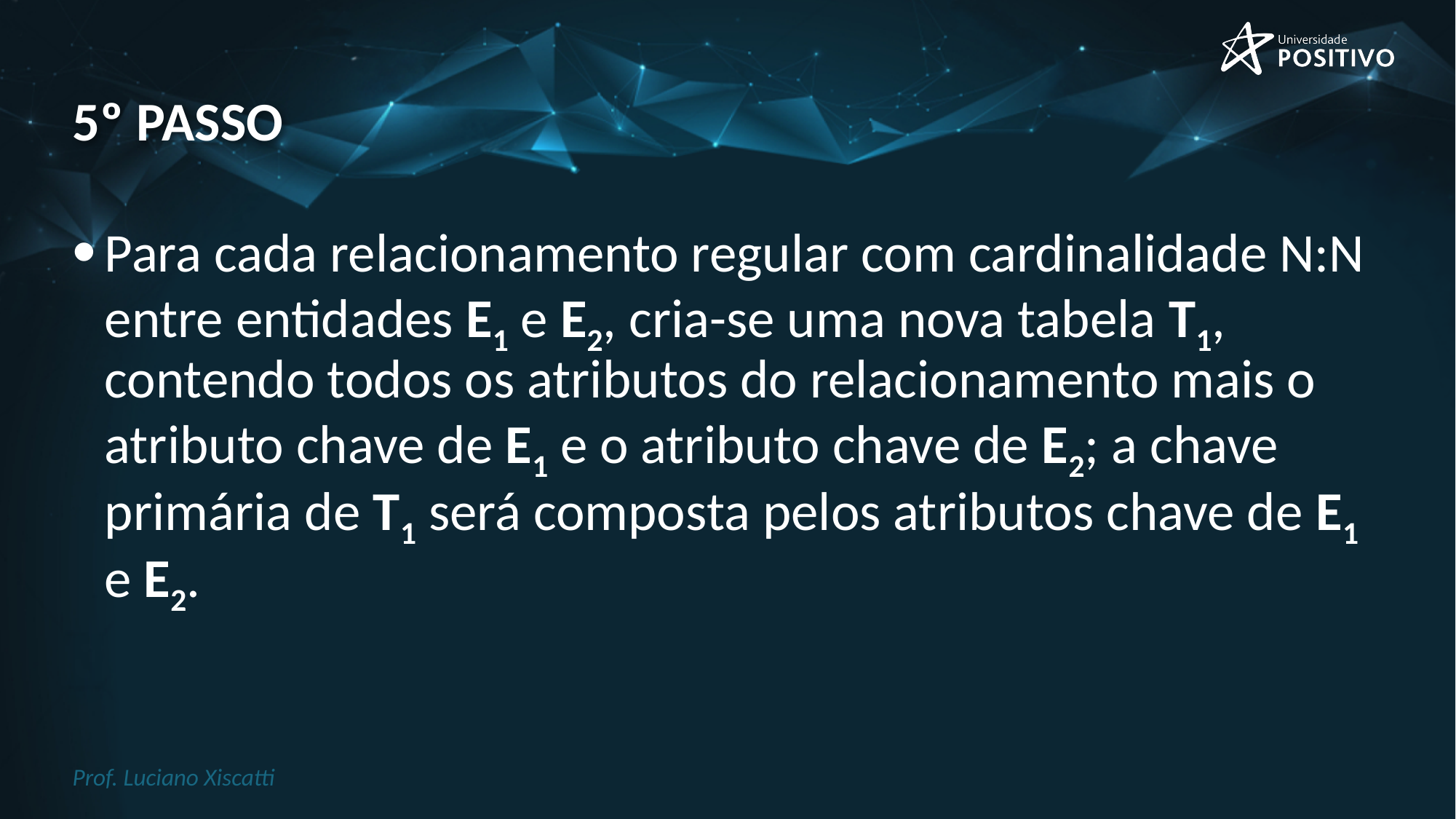

# 5º passo
Para cada relacionamento regular com cardinalidade N:N entre entidades E1 e E2, cria-se uma nova tabela T1, contendo todos os atributos do relacionamento mais o atributo chave de E1 e o atributo chave de E2; a chave primária de T1 será composta pelos atributos chave de E1 e E2.